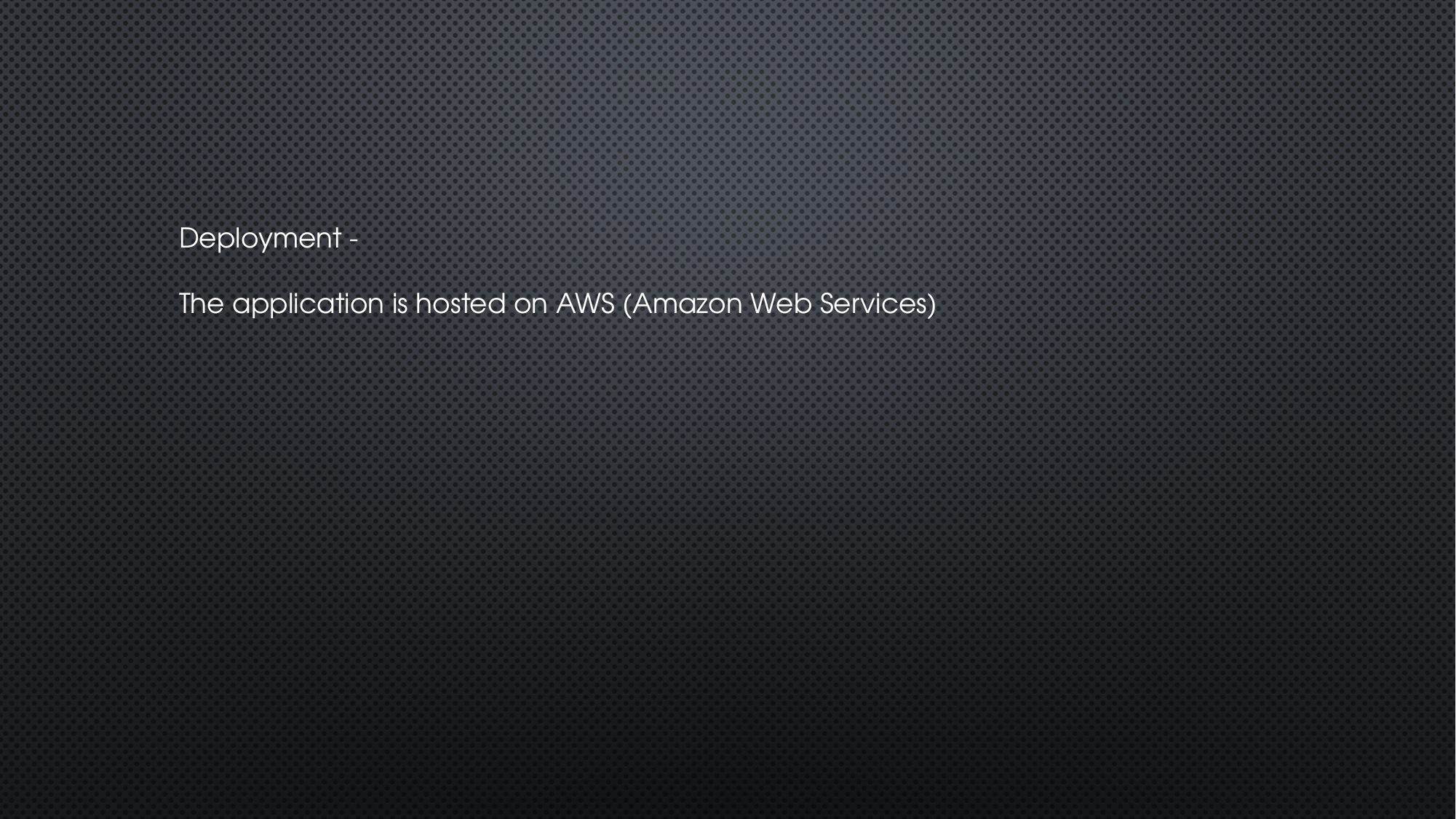

Deployment -

The application is hosted on AWS (Amazon Web Services)